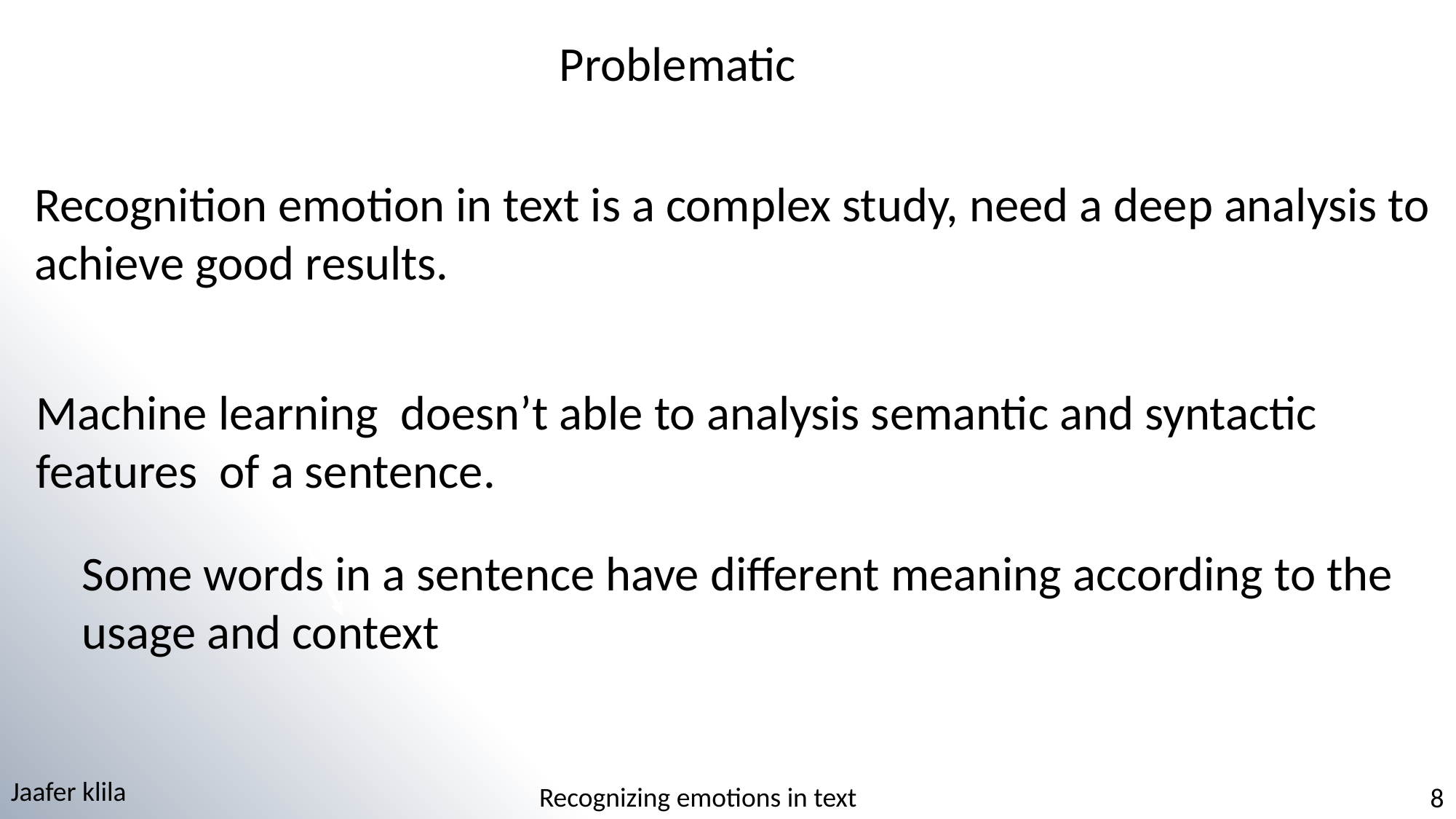

Problematic
Recognition emotion in text is a complex study, need a deep analysis to achieve good results.
Machine learning  doesn’t able to analysis semantic and syntactic features  of a sentence.
Some words in a sentence have different meaning according to the usage and context
Jaafer klila
Recognizing emotions in text
8